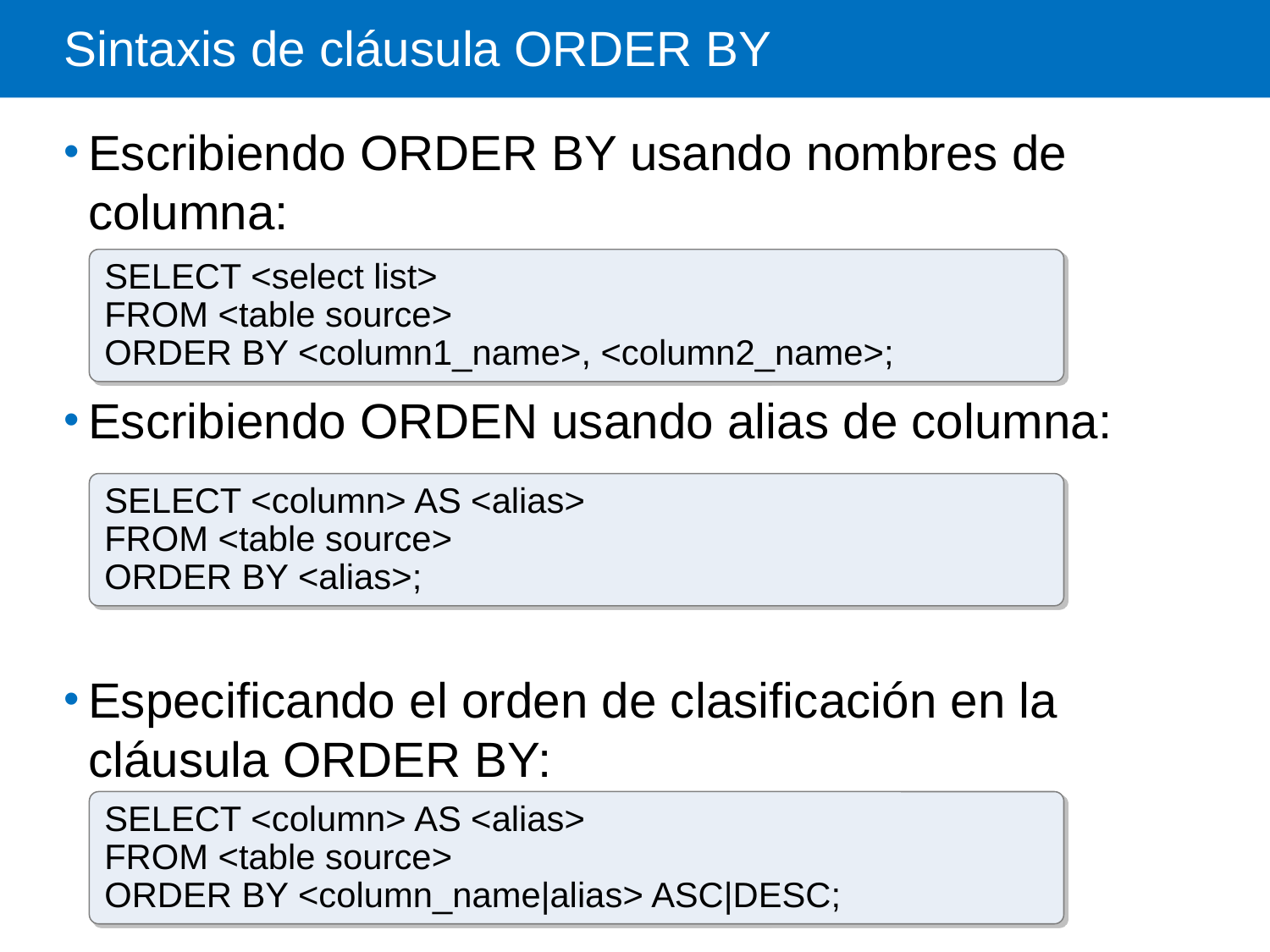

# Sintaxis de cláusula ORDER BY
Escribiendo ORDER BY usando nombres de columna:

Escribiendo ORDEN usando alias de columna:

Especificando el orden de clasificación en la cláusula ORDER BY:
SELECT <select list>
FROM <table source>
ORDER BY <column1_name>, <column2_name>;
SELECT <column> AS <alias>
FROM <table source>
ORDER BY <alias>;
SELECT <column> AS <alias>
FROM <table source>
ORDER BY <column_name|alias> ASC|DESC;